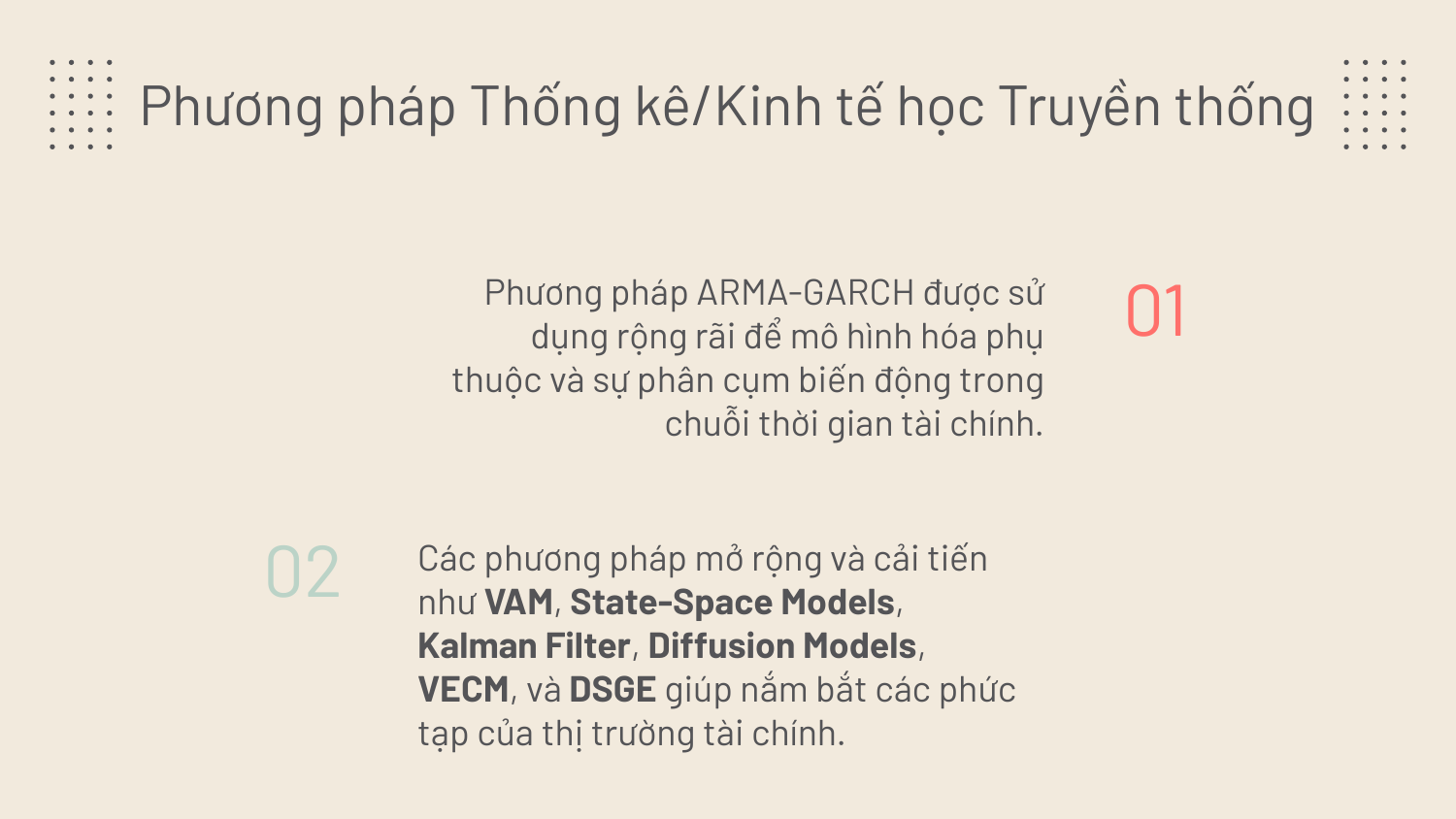

# Phương pháp Thống kê/Kinh tế học Truyền thống
01
Phương pháp ARMA-GARCH được sử dụng rộng rãi để mô hình hóa phụ thuộc và sự phân cụm biến động trong chuỗi thời gian tài chính.
02
Các phương pháp mở rộng và cải tiến như VAM, State-Space Models, Kalman Filter, Diffusion Models, VECM, và DSGE giúp nắm bắt các phức tạp của thị trường tài chính.